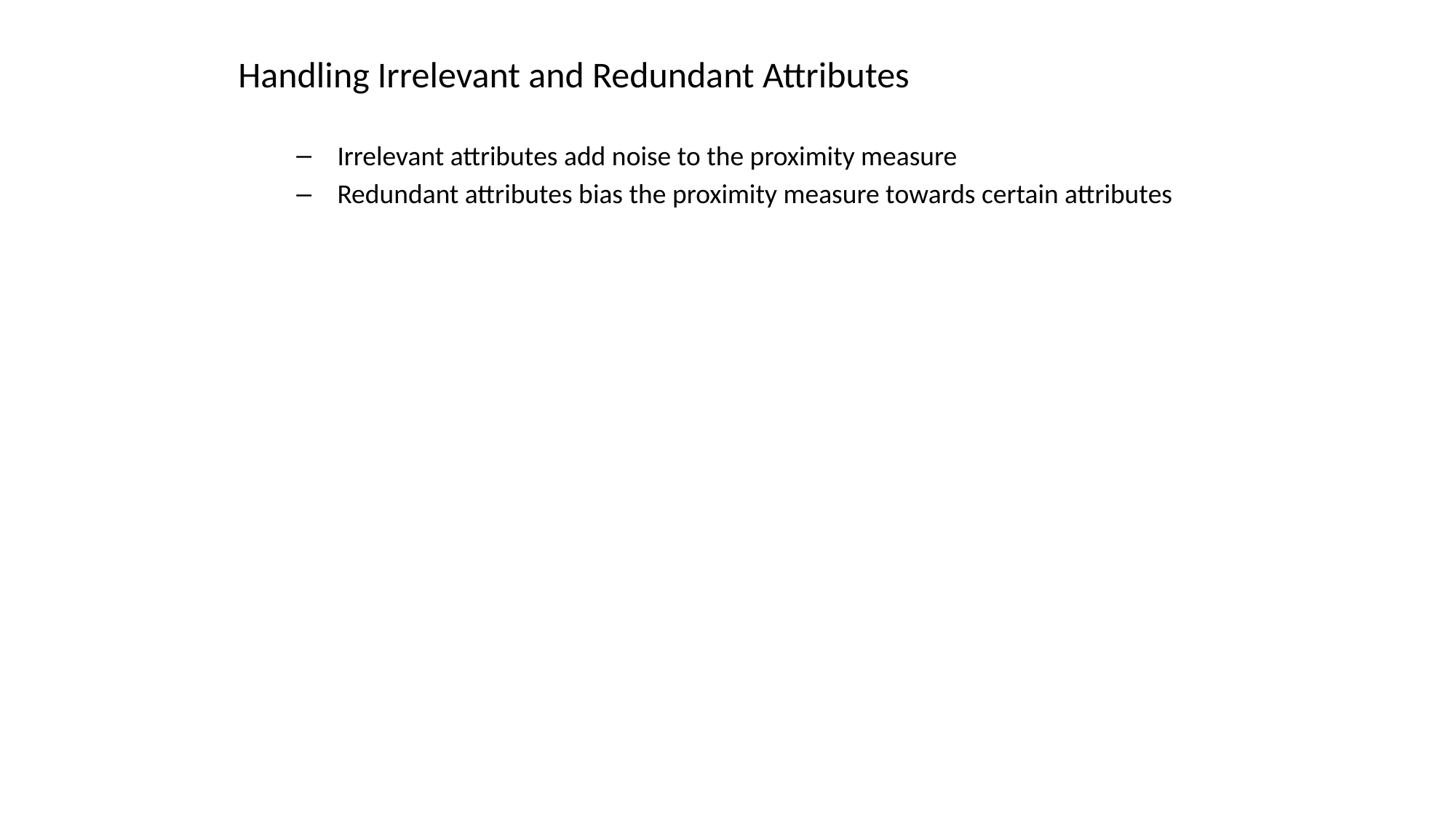

# Handling Irrelevant and Redundant Attributes
Irrelevant attributes add noise to the proximity measure
Redundant attributes bias the proximity measure towards certain attributes